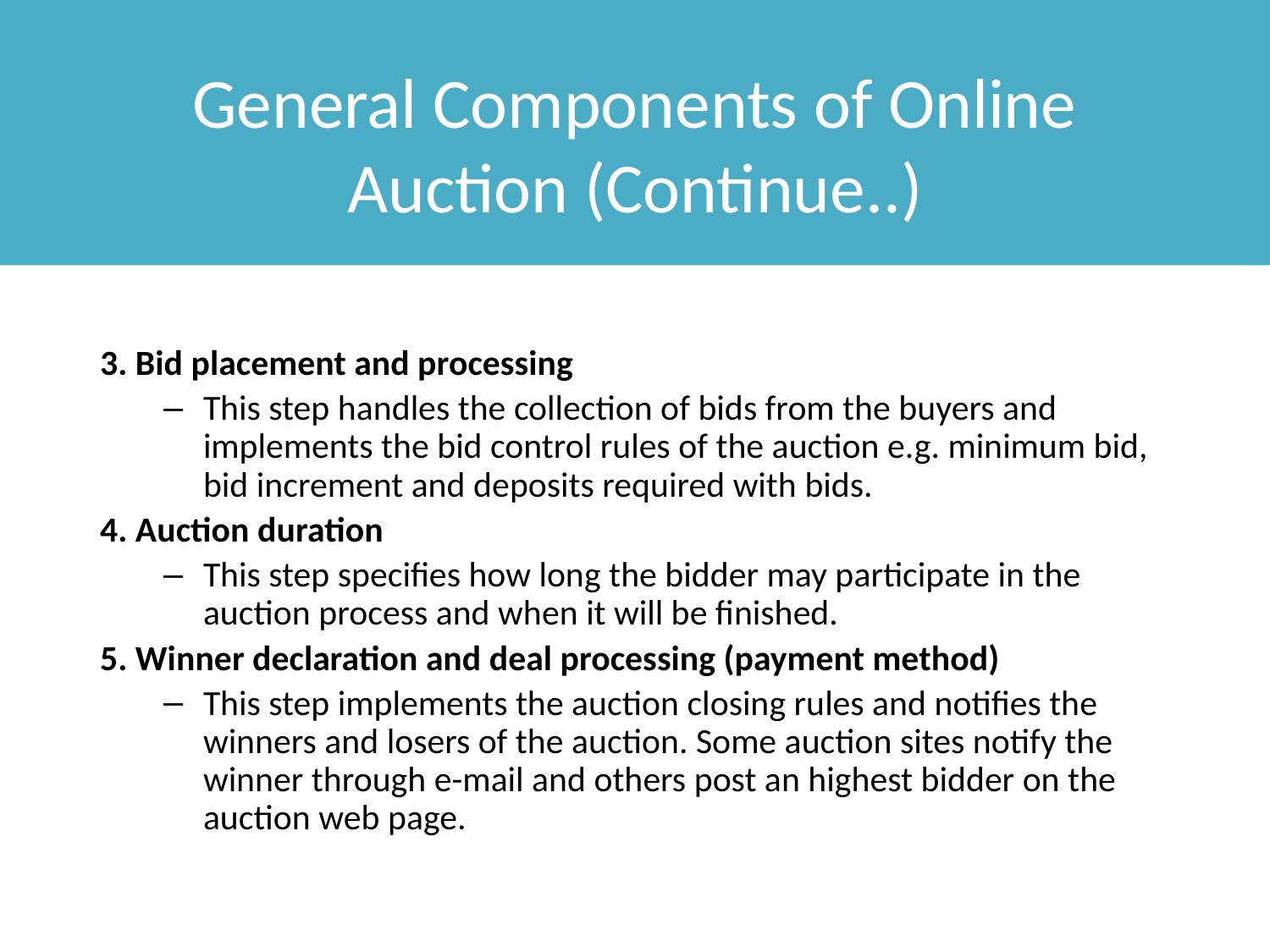

# General Components of Online Auction (Continue..)
3. Bid placement and processing
This step handles the collection of bids from the buyers and implements the bid control rules of the auction e.g. minimum bid, bid increment and deposits required with bids.
4. Auction duration
This step specifies how long the bidder may participate in the auction process and when it will be finished.
5. Winner declaration and deal processing (payment method)
This step implements the auction closing rules and notifies the winners and losers of the auction. Some auction sites notify the winner through e-mail and others post an highest bidder on the auction web page.